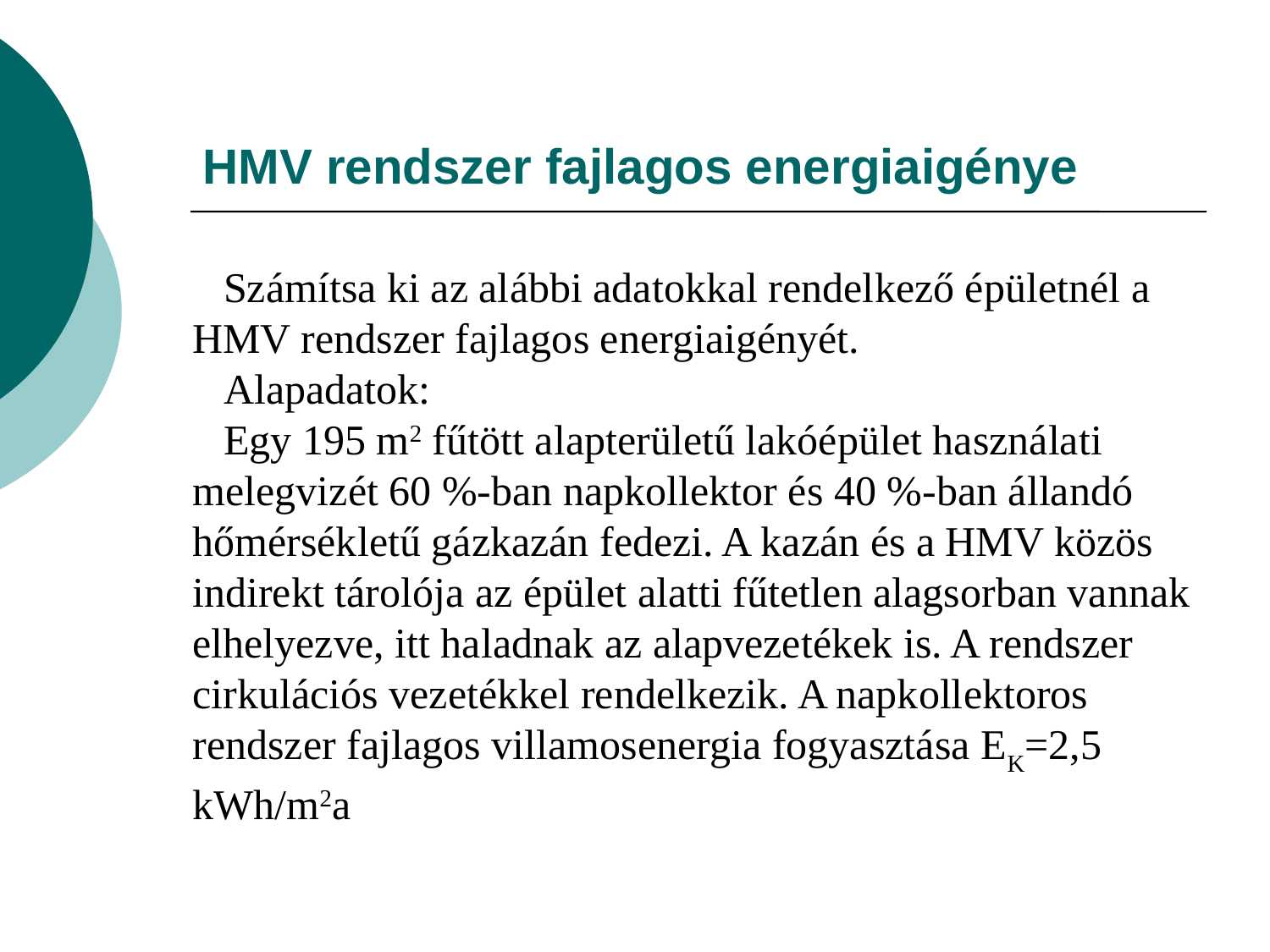

# HMV rendszer fajlagos energiaigénye
Számítsa ki az alábbi adatokkal rendelkező épületnél a HMV rendszer fajlagos energiaigényét.
Alapadatok:
Egy 195 m2 fűtött alapterületű lakóépület használati melegvizét 60 %-ban napkollektor és 40 %-ban állandó hőmérsékletű gázkazán fedezi. A kazán és a HMV közös indirekt tárolója az épület alatti fűtetlen alagsorban vannak elhelyezve, itt haladnak az alapvezetékek is. A rendszer cirkulációs vezetékkel rendelkezik. A napkollektoros rendszer fajlagos villamosenergia fogyasztása EK=2,5 kWh/m2a